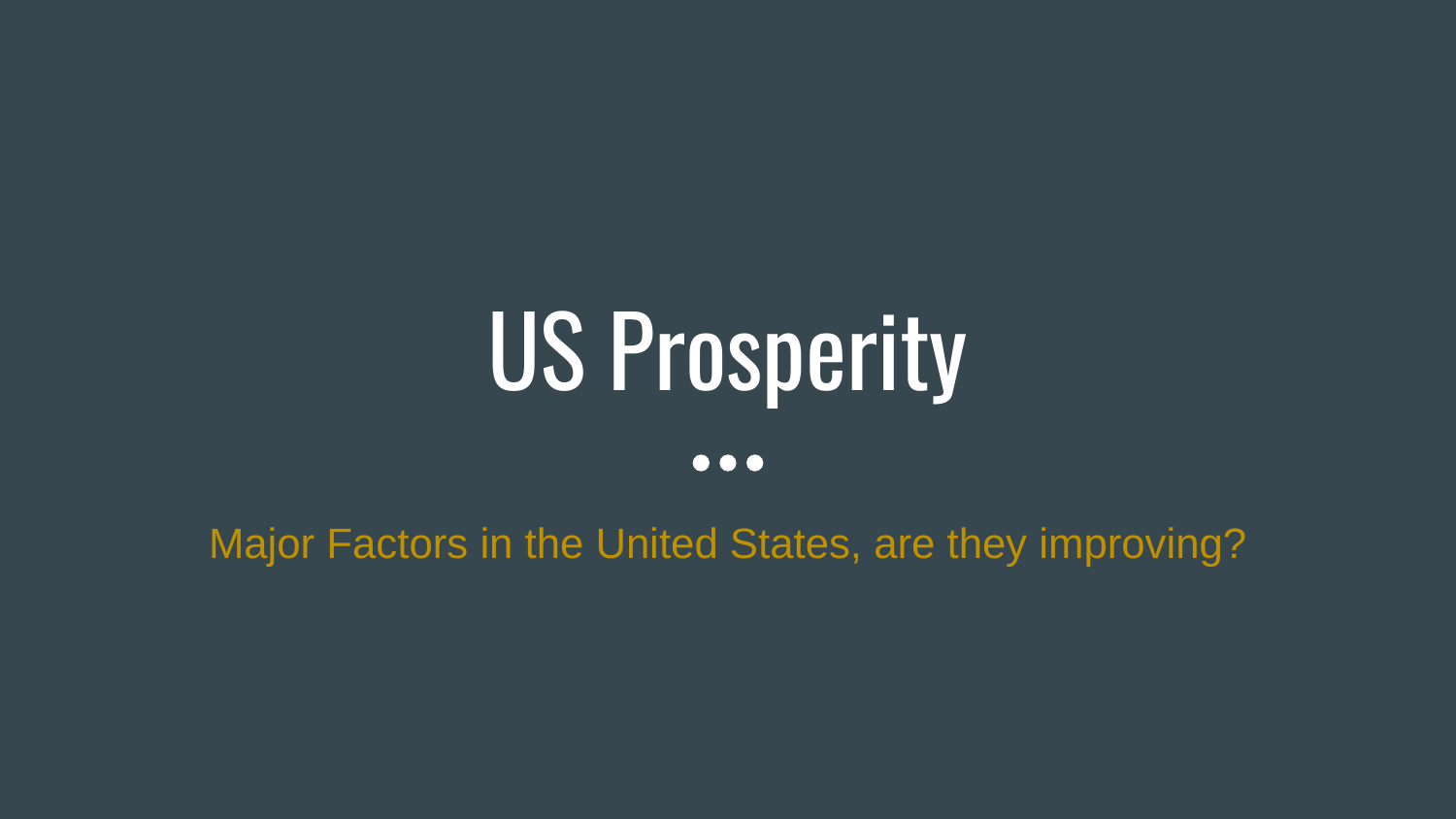

# US Prosperity
Major Factors in the United States, are they improving?